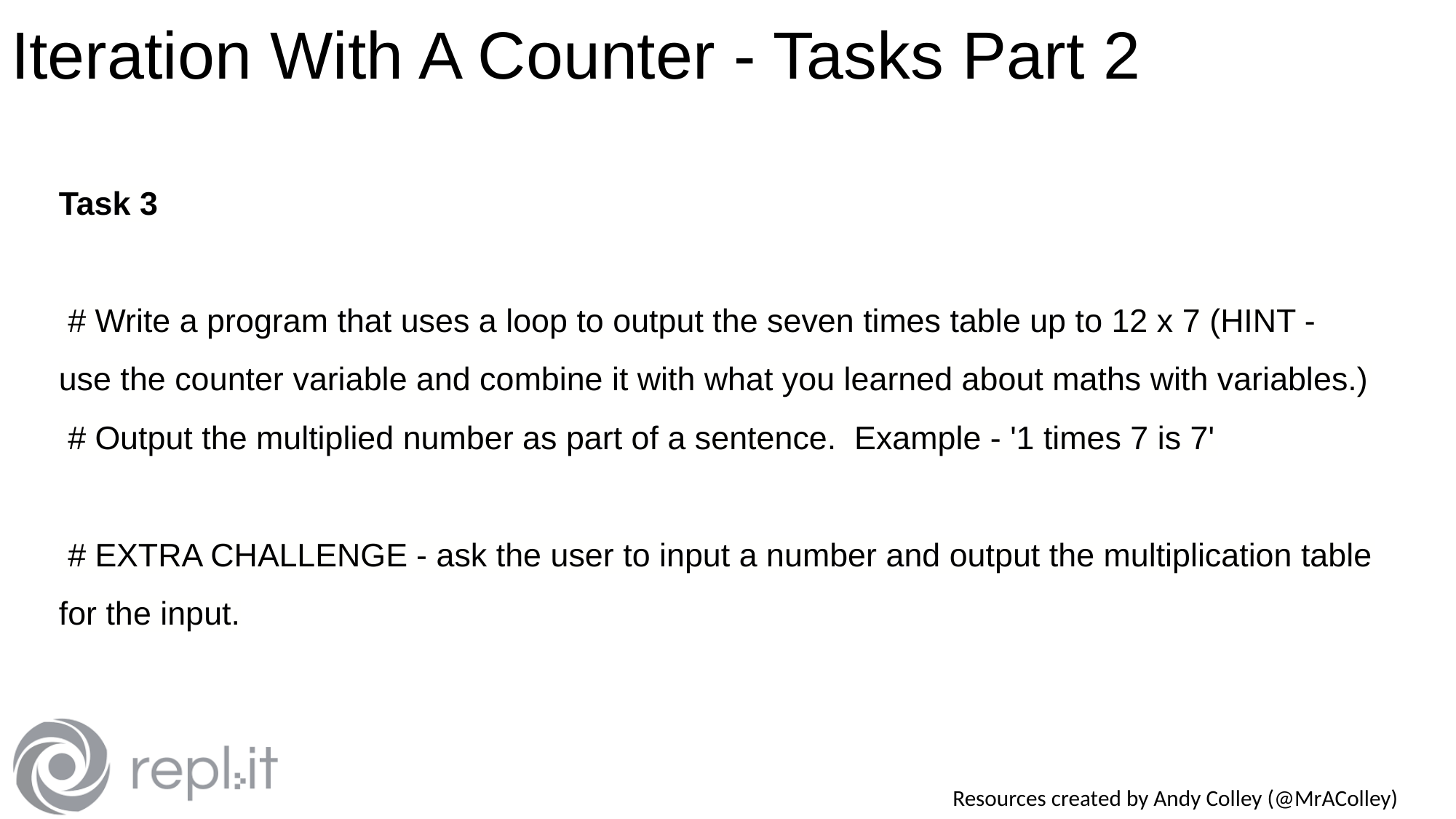

# Iteration With A Counter - Tasks Part 2
Task 3

 # Write a program that uses a loop to output the seven times table up to 12 x 7 (HINT - use the counter variable and combine it with what you learned about maths with variables.)
 # Output the multiplied number as part of a sentence.  Example - '1 times 7 is 7'

 # EXTRA CHALLENGE - ask the user to input a number and output the multiplication table for the input.